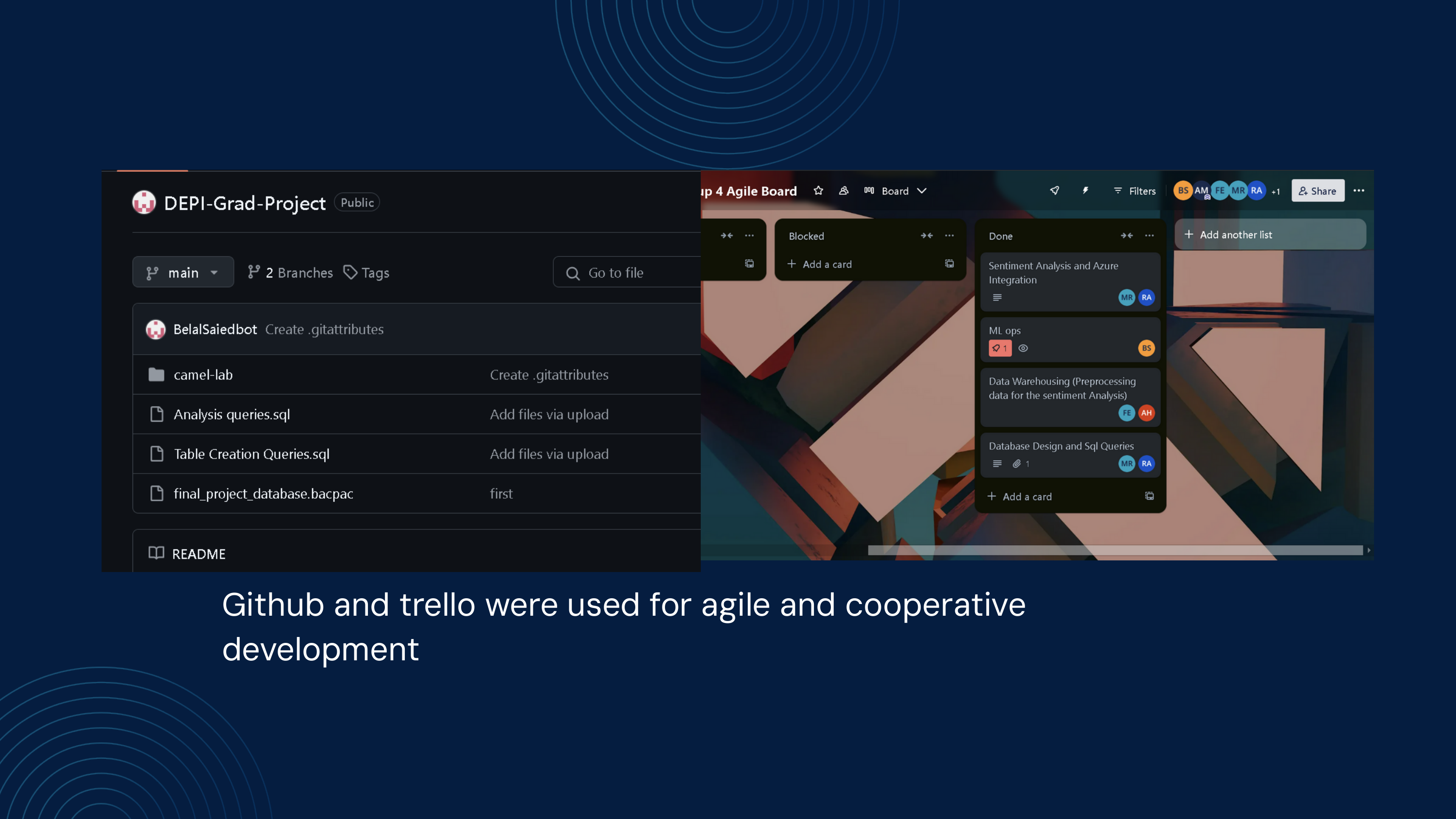

Github and trello were used for agile and cooperative development